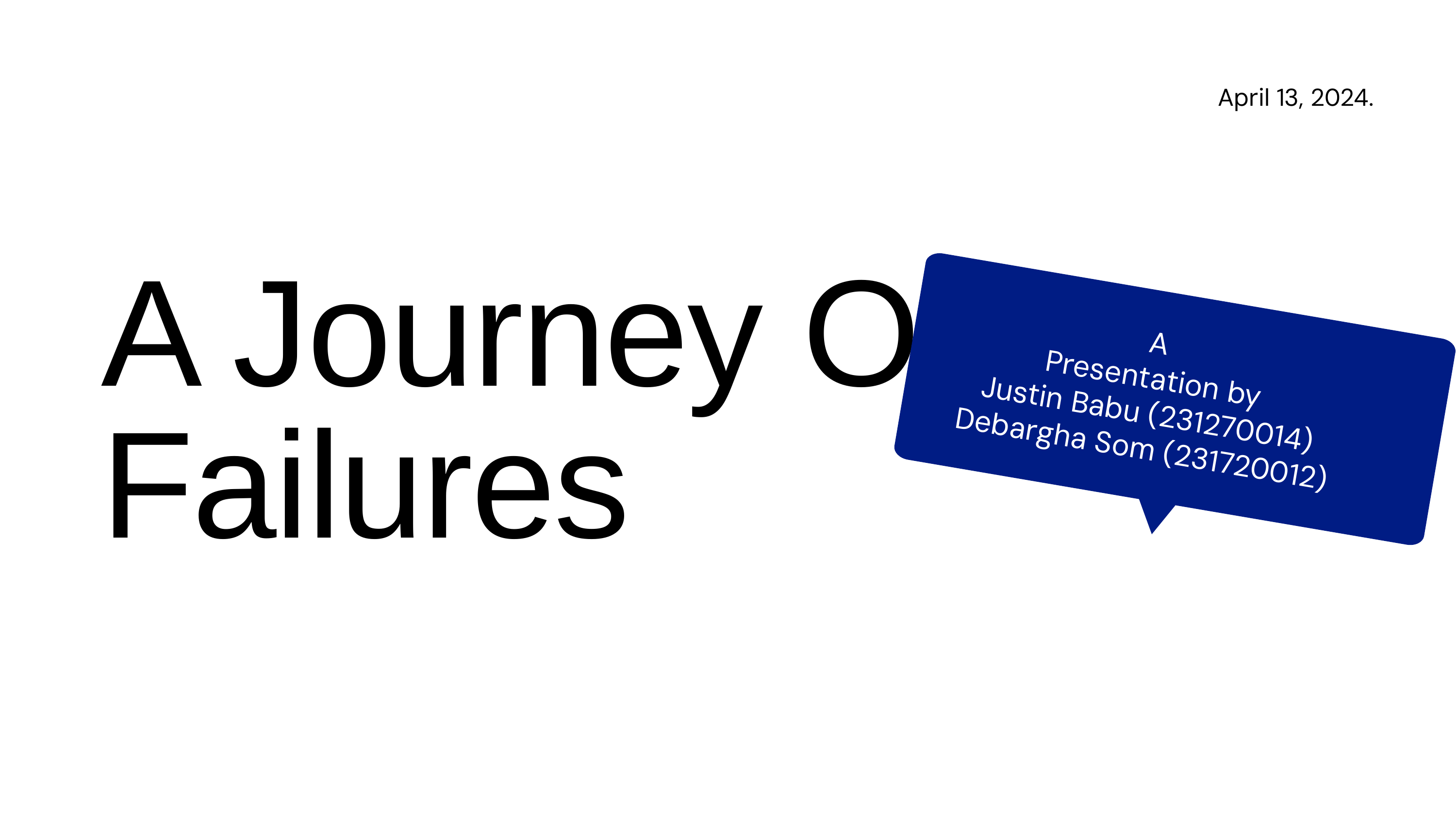

April 13, 2024.
A Journey Of Failures

A
Presentation by
Justin Babu (231270014)
Debargha Som (231720012)